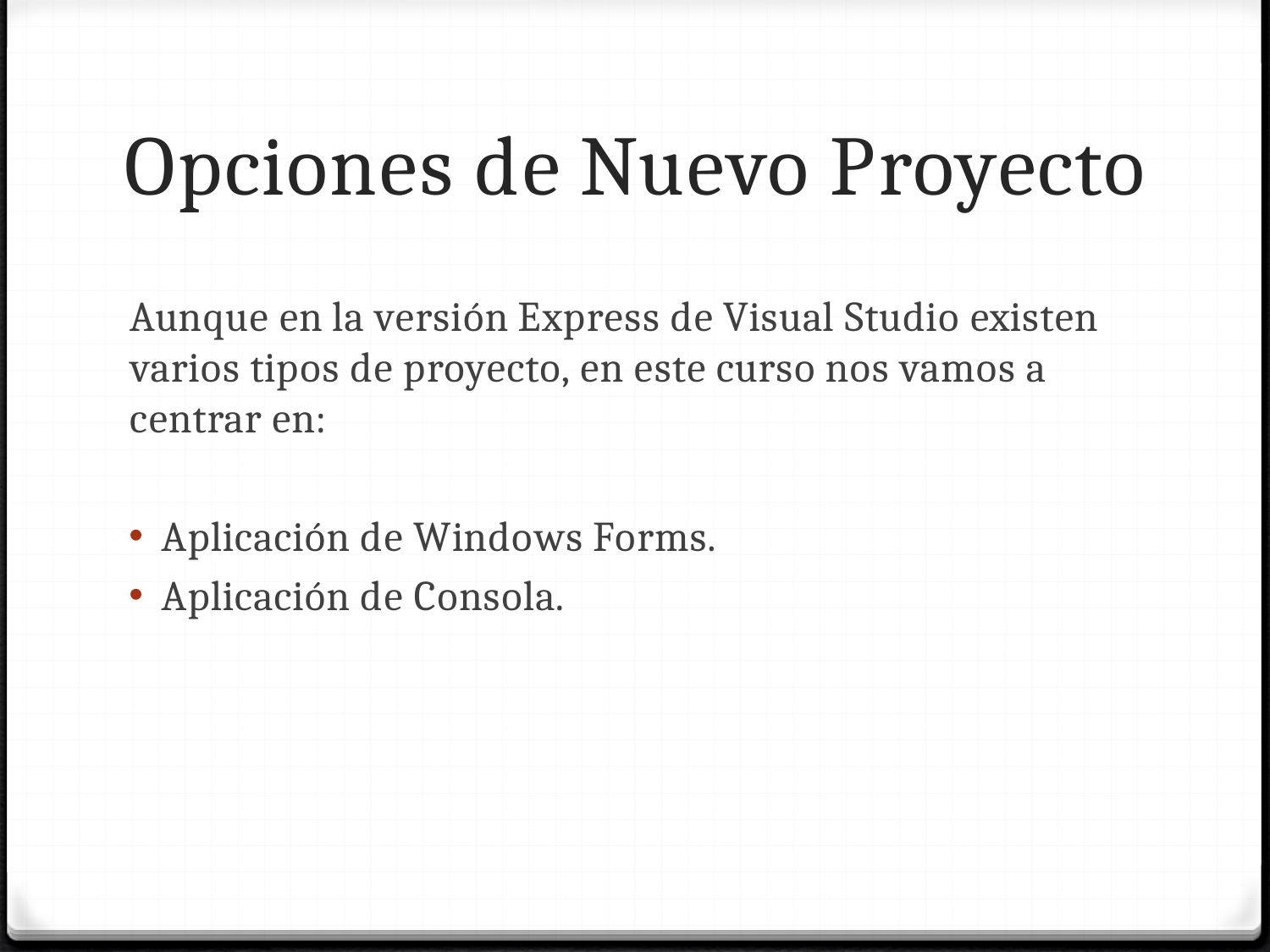

# Opciones de Nuevo Proyecto
Aunque en la versión Express de Visual Studio existen varios tipos de proyecto, en este curso nos vamos a centrar en:

Aplicación de Windows Forms.
Aplicación de Consola.